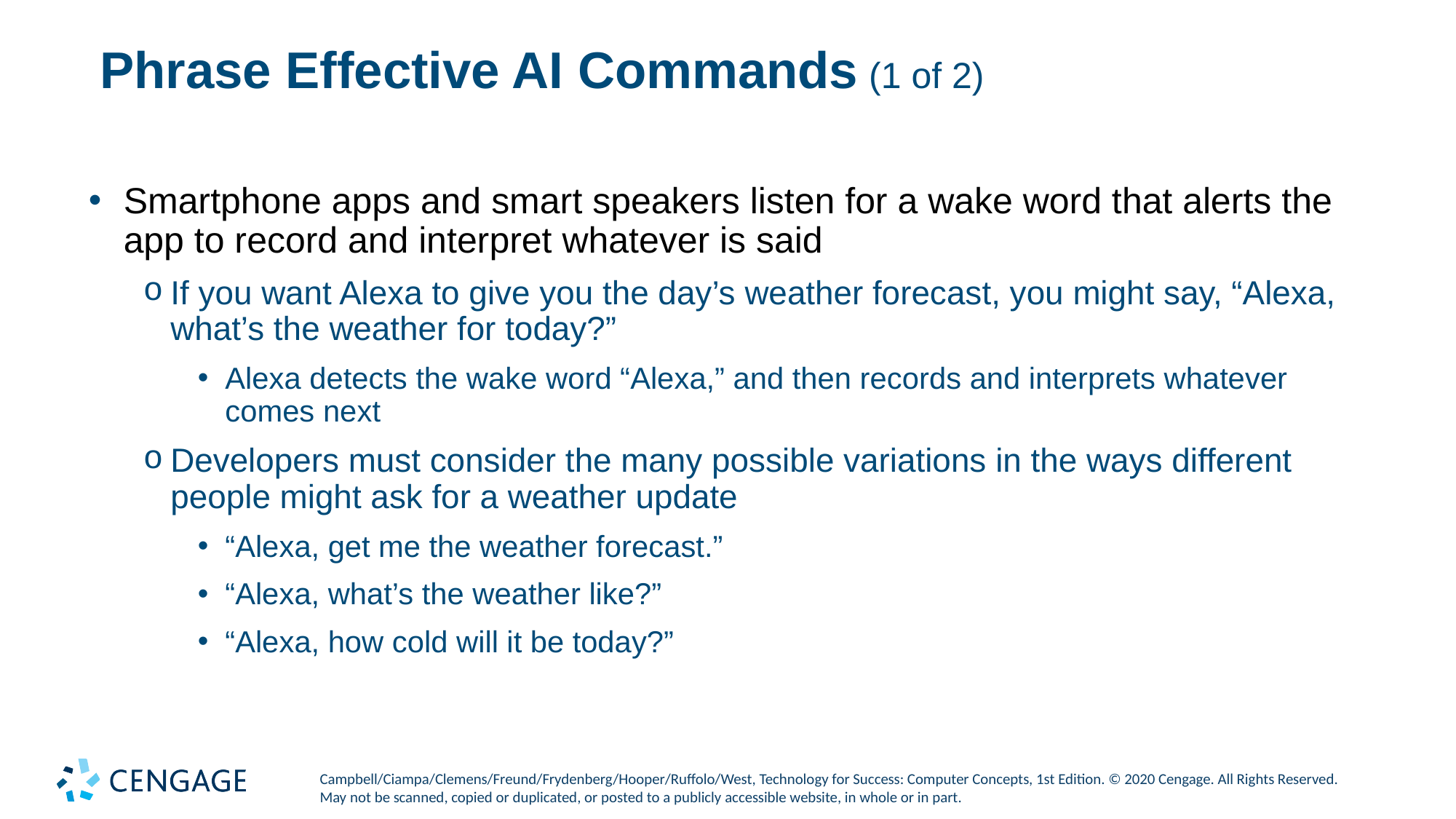

# Phrase Effective AI Commands (1 of 2)
Smartphone apps and smart speakers listen for a wake word that alerts the app to record and interpret whatever is said
If you want Alexa to give you the day’s weather forecast, you might say, “Alexa, what’s the weather for today?”
Alexa detects the wake word “Alexa,” and then records and interprets whatever comes next
Developers must consider the many possible variations in the ways different people might ask for a weather update
“Alexa, get me the weather forecast.”
“Alexa, what’s the weather like?”
“Alexa, how cold will it be today?”
Campbell/Ciampa/Clemens/Freund/Frydenberg/Hooper/Ruffolo/West, Technology for Success: Computer Concepts, 1st Edition. © 2020 Cengage. All Rights Reserved. May not be scanned, copied or duplicated, or posted to a publicly accessible website, in whole or in part.